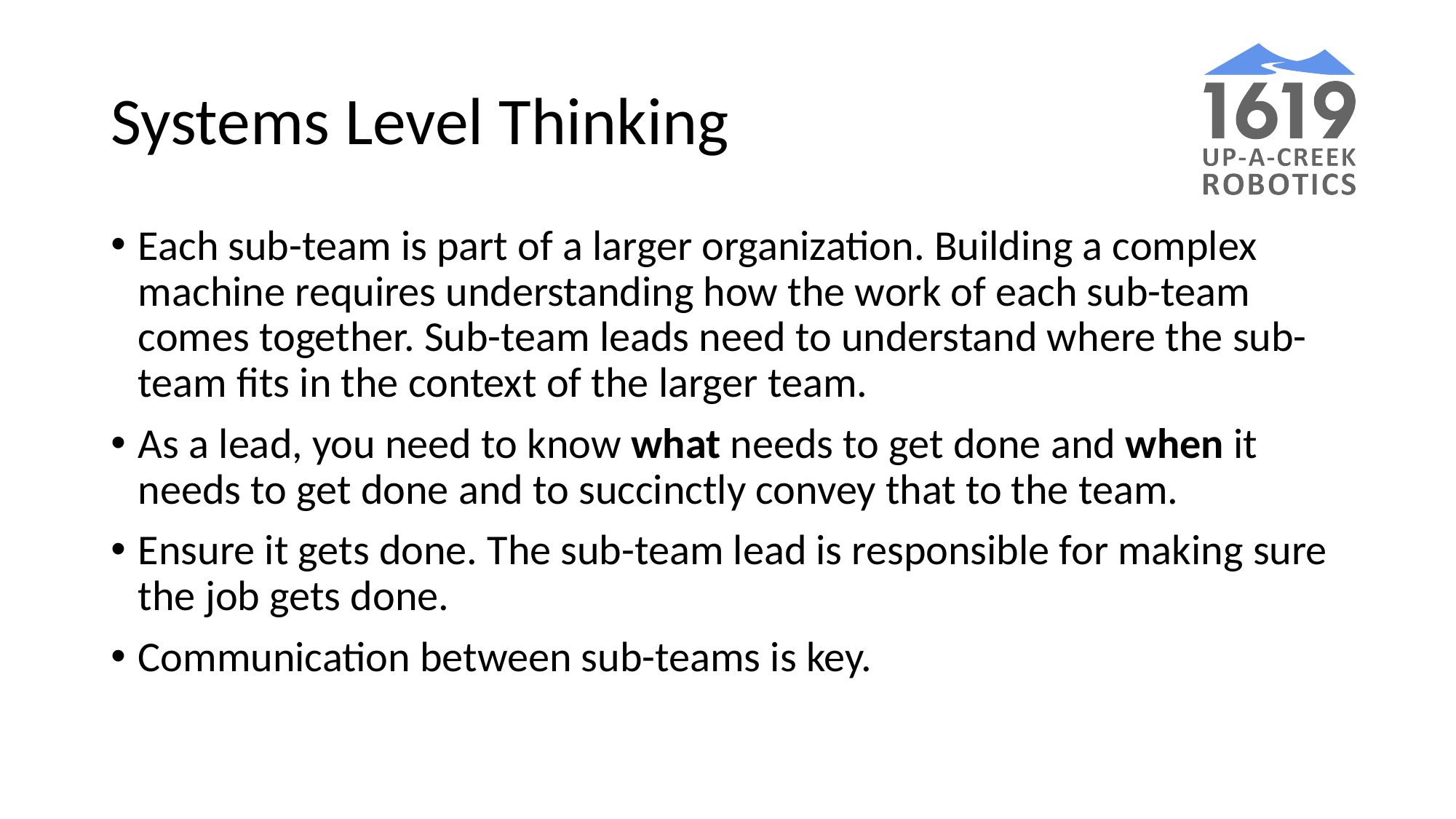

# Systems Level Thinking
Each sub-team is part of a larger organization. Building a complex machine requires understanding how the work of each sub-team comes together. Sub-team leads need to understand where the sub-team fits in the context of the larger team.
As a lead, you need to know what needs to get done and when it needs to get done and to succinctly convey that to the team.
Ensure it gets done. The sub-team lead is responsible for making sure the job gets done.
Communication between sub-teams is key.